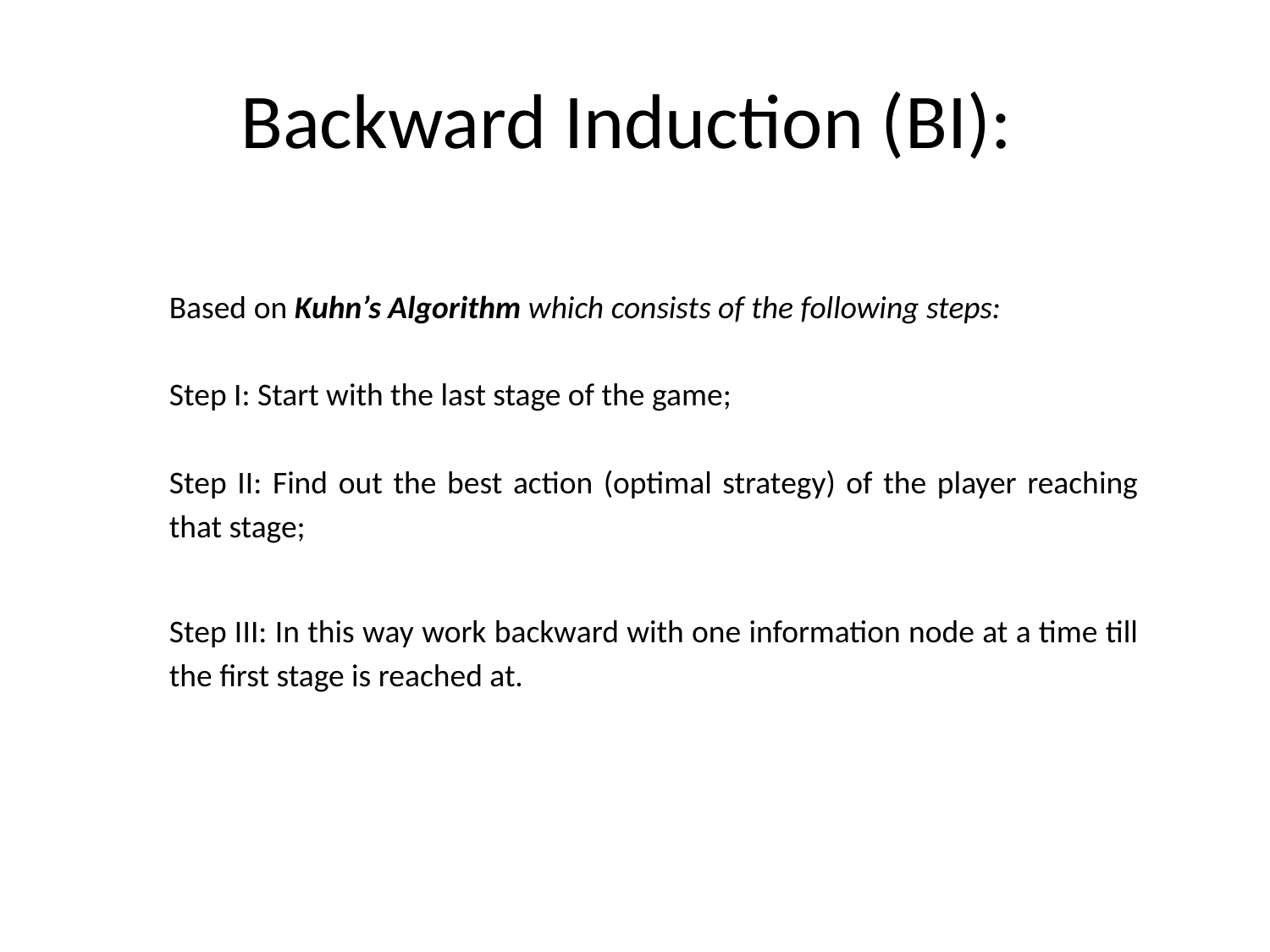

# Backward Induction (BI):
Based on Kuhn’s Algorithm which consists of the following steps:

Step I: Start with the last stage of the game;

Step II: Find out the best action (optimal strategy) of the player reaching that stage;

Step III: In this way work backward with one information node at a time till the first stage is reached at.